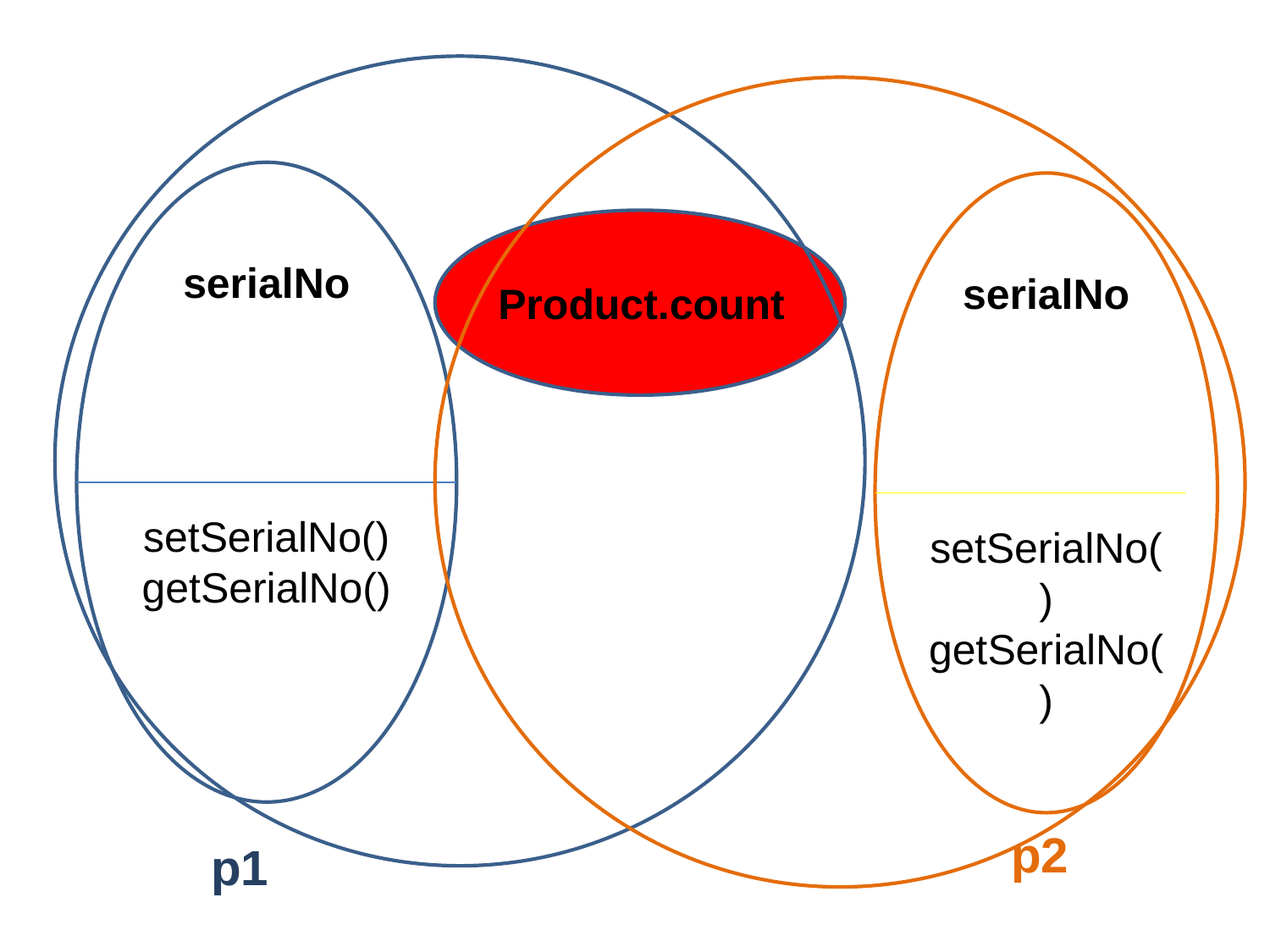

serialNo

setSerialNo()
getSerialNo()

serialNo

setSerialNo()
getSerialNo()

Product.count
p2
p1